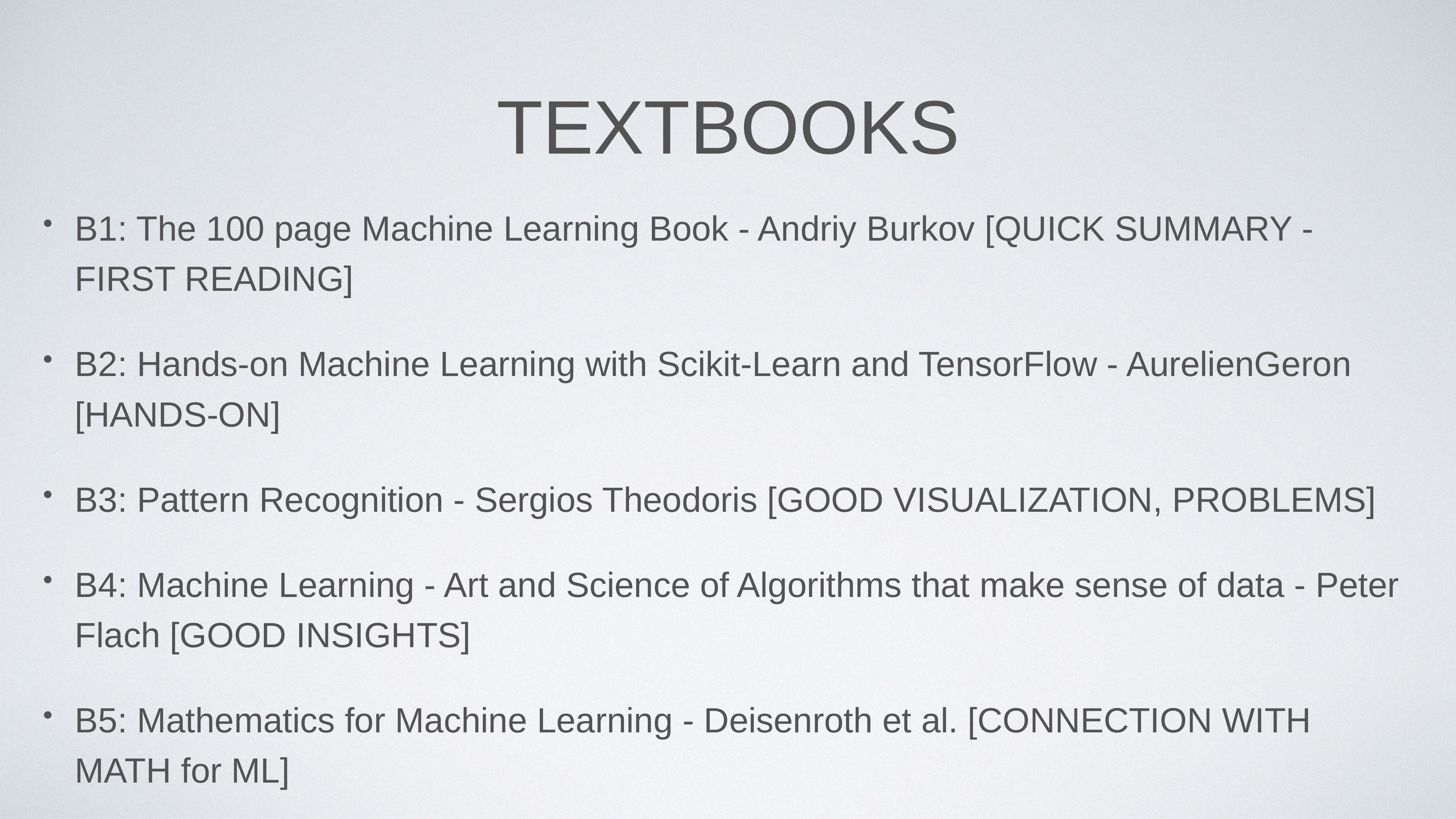

# TEXTBOOks
B1: The 100 page Machine Learning Book - Andriy Burkov [QUICK SUMMARY - FIRST READING]
B2: Hands-on Machine Learning with Scikit-Learn and TensorFlow - AurelienGeron [HANDS-ON]
B3: Pattern Recognition - Sergios Theodoris [GOOD VISUALIZATION, PROBLEMS]
B4: Machine Learning - Art and Science of Algorithms that make sense of data - Peter Flach [GOOD INSIGHTS]
B5: Mathematics for Machine Learning - Deisenroth et al. [CONNECTION WITH MATH for ML]
4